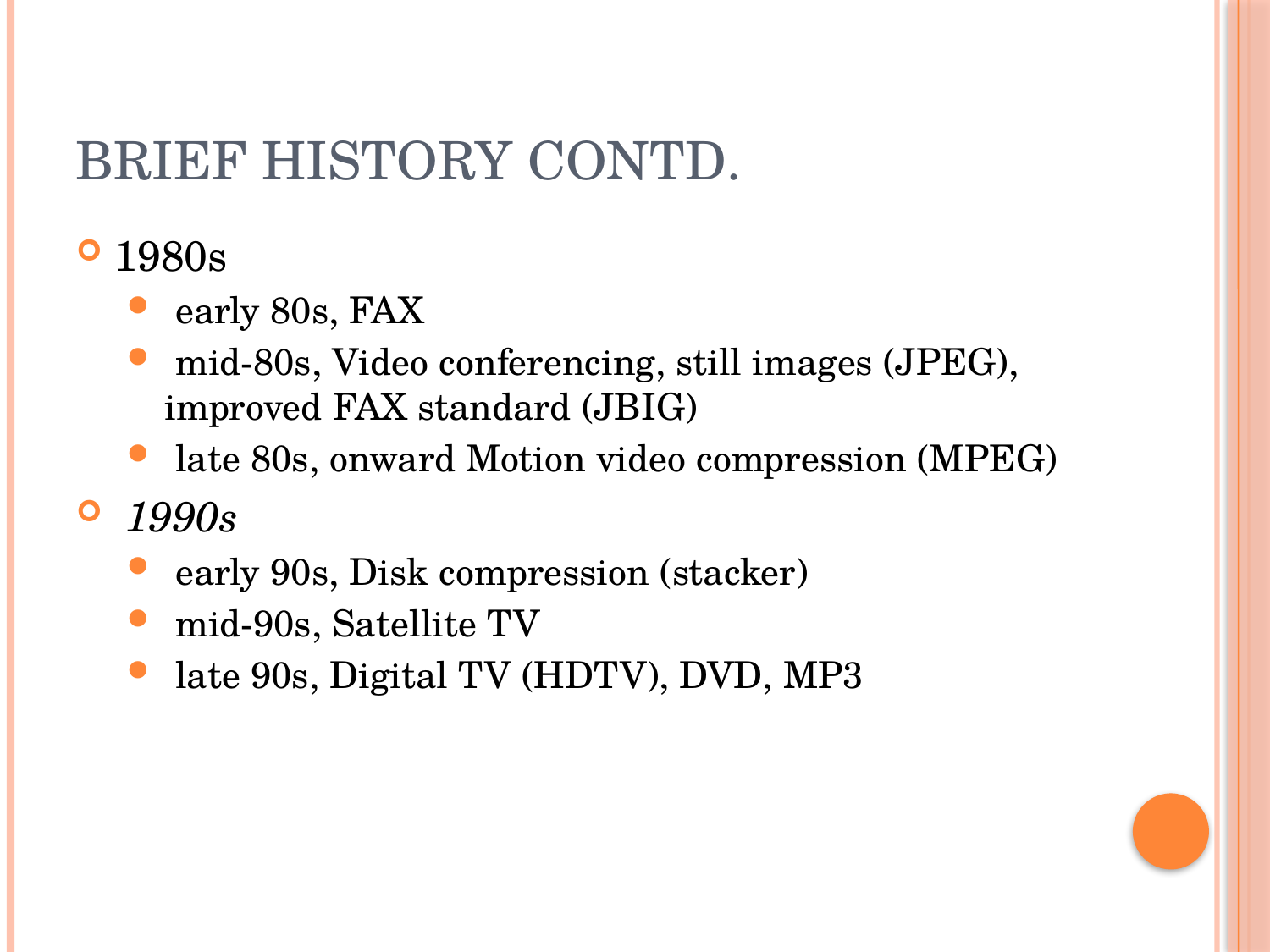

# Brief history Contd.
1980s
 early 80s, FAX
 mid-80s, Video conferencing, still images (JPEG), improved FAX standard (JBIG)
 late 80s, onward Motion video compression (MPEG)
 1990s
 early 90s, Disk compression (stacker)
 mid-90s, Satellite TV
 late 90s, Digital TV (HDTV), DVD, MP3